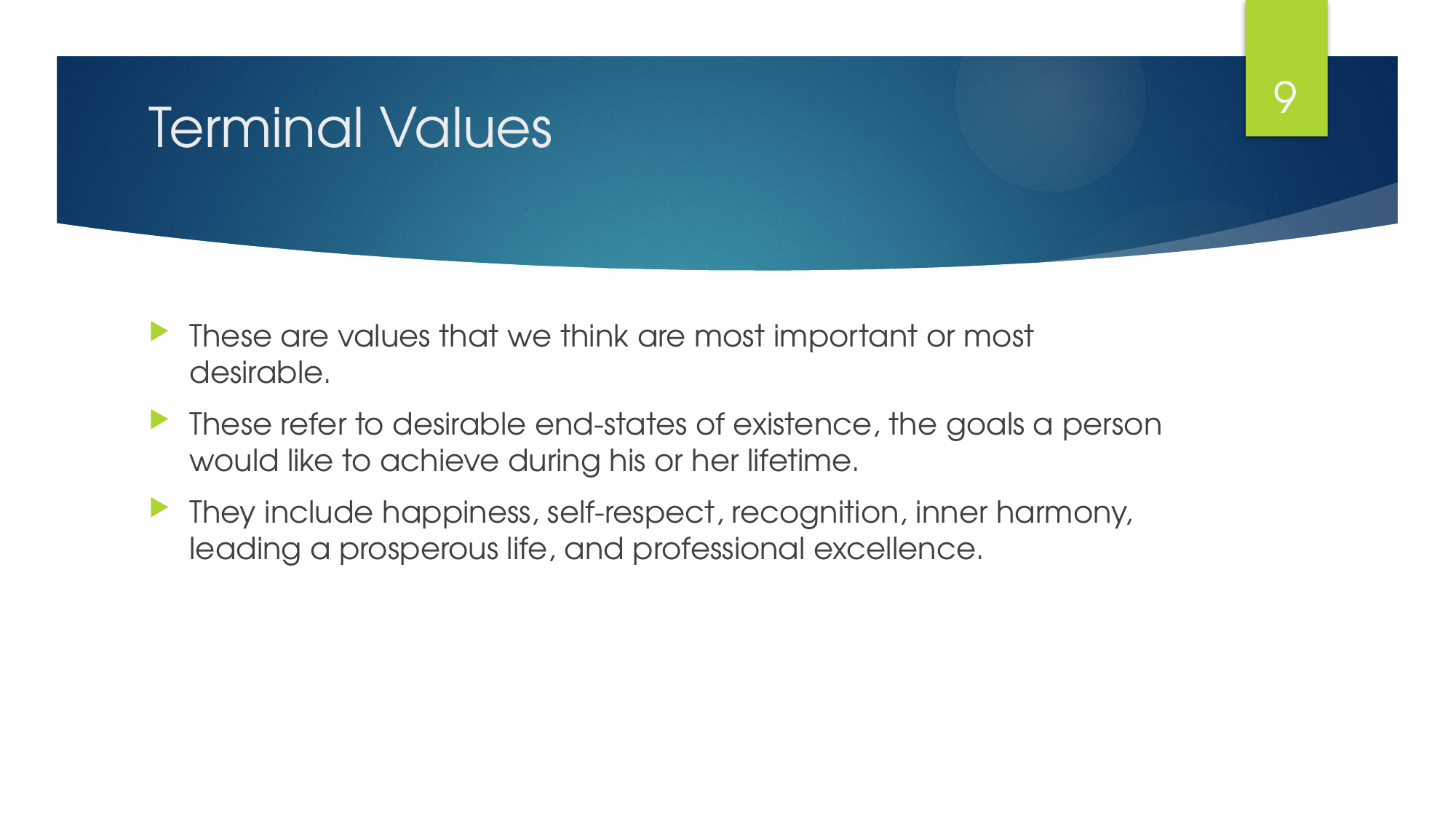

9
# Terminal Values

These are values that we think are most important or most desirable.
These refer to desirable end-states of existence, the goals a person would like to achieve during his or her lifetime.
They include happiness, self-respect, recognition, inner harmony, leading a prosperous life, and professional excellence.